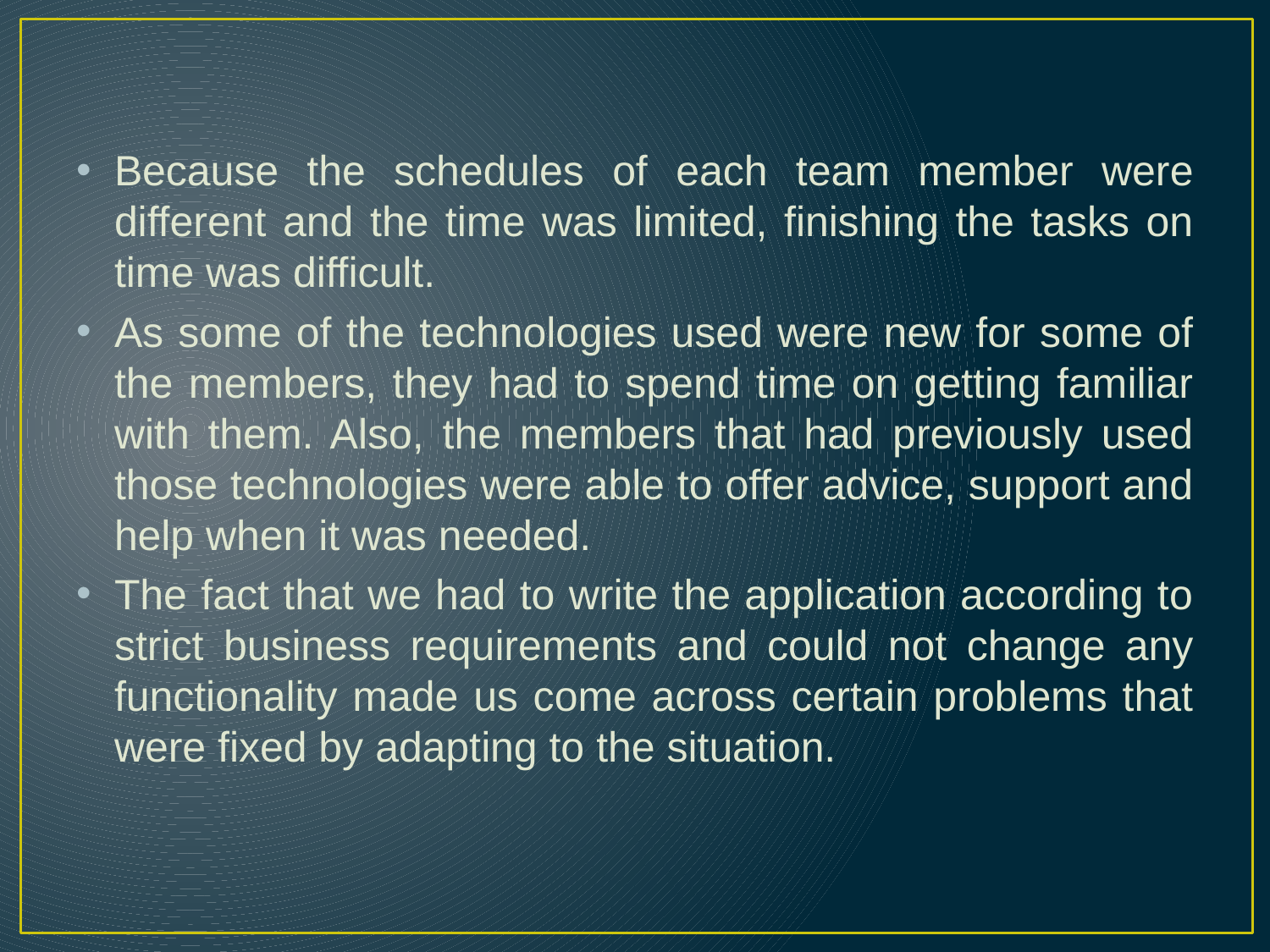

Because the schedules of each team member were different and the time was limited, finishing the tasks on time was difficult.
As some of the technologies used were new for some of the members, they had to spend time on getting familiar with them. Also, the members that had previously used those technologies were able to offer advice, support and help when it was needed.
The fact that we had to write the application according to strict business requirements and could not change any functionality made us come across certain problems that were fixed by adapting to the situation.